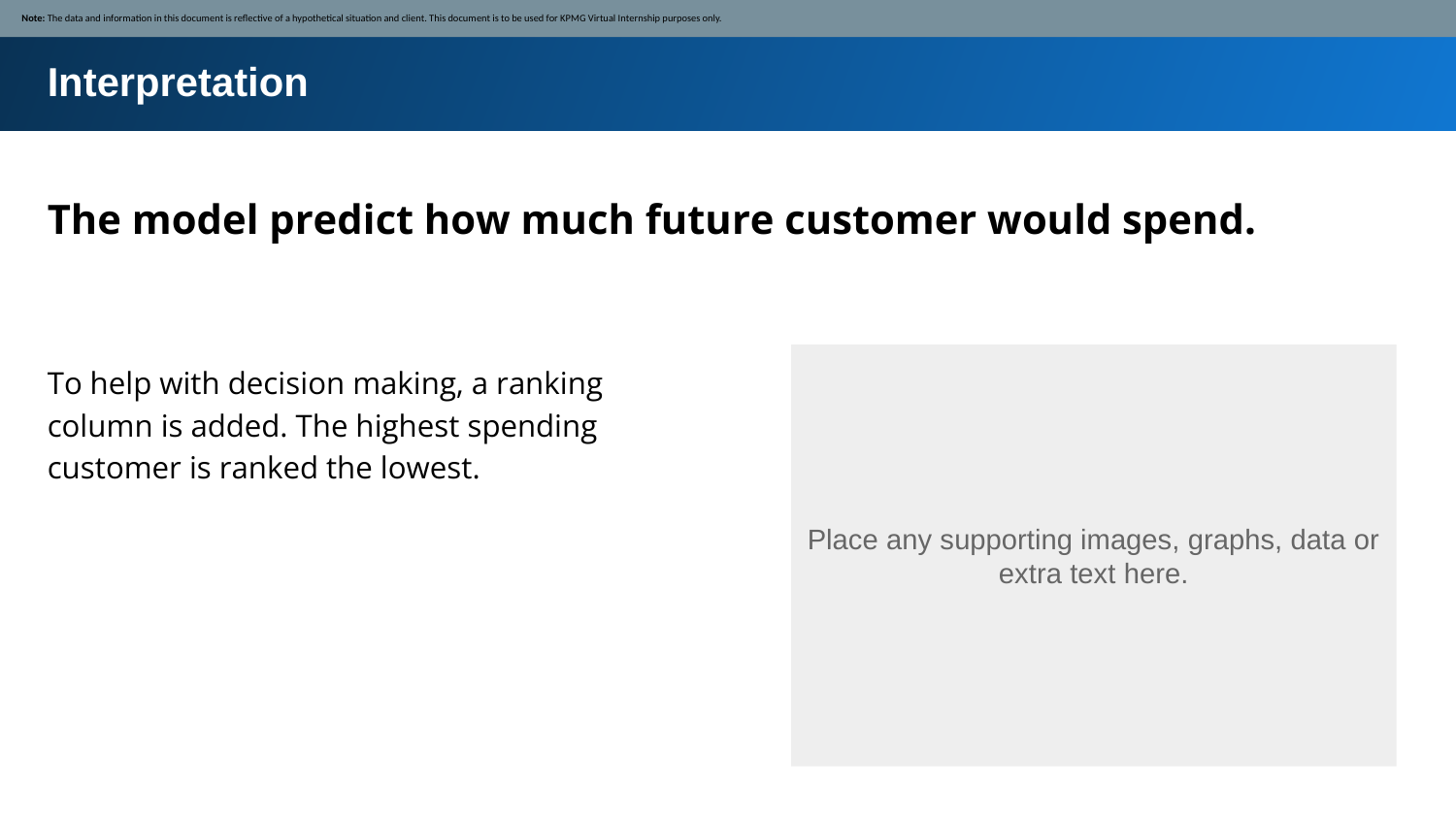

Note: The data and information in this document is reflective of a hypothetical situation and client. This document is to be used for KPMG Virtual Internship purposes only.
Interpretation
The model predict how much future customer would spend.
To help with decision making, a ranking column is added. The highest spending customer is ranked the lowest.

Place any supporting images, graphs, data or extra text here.